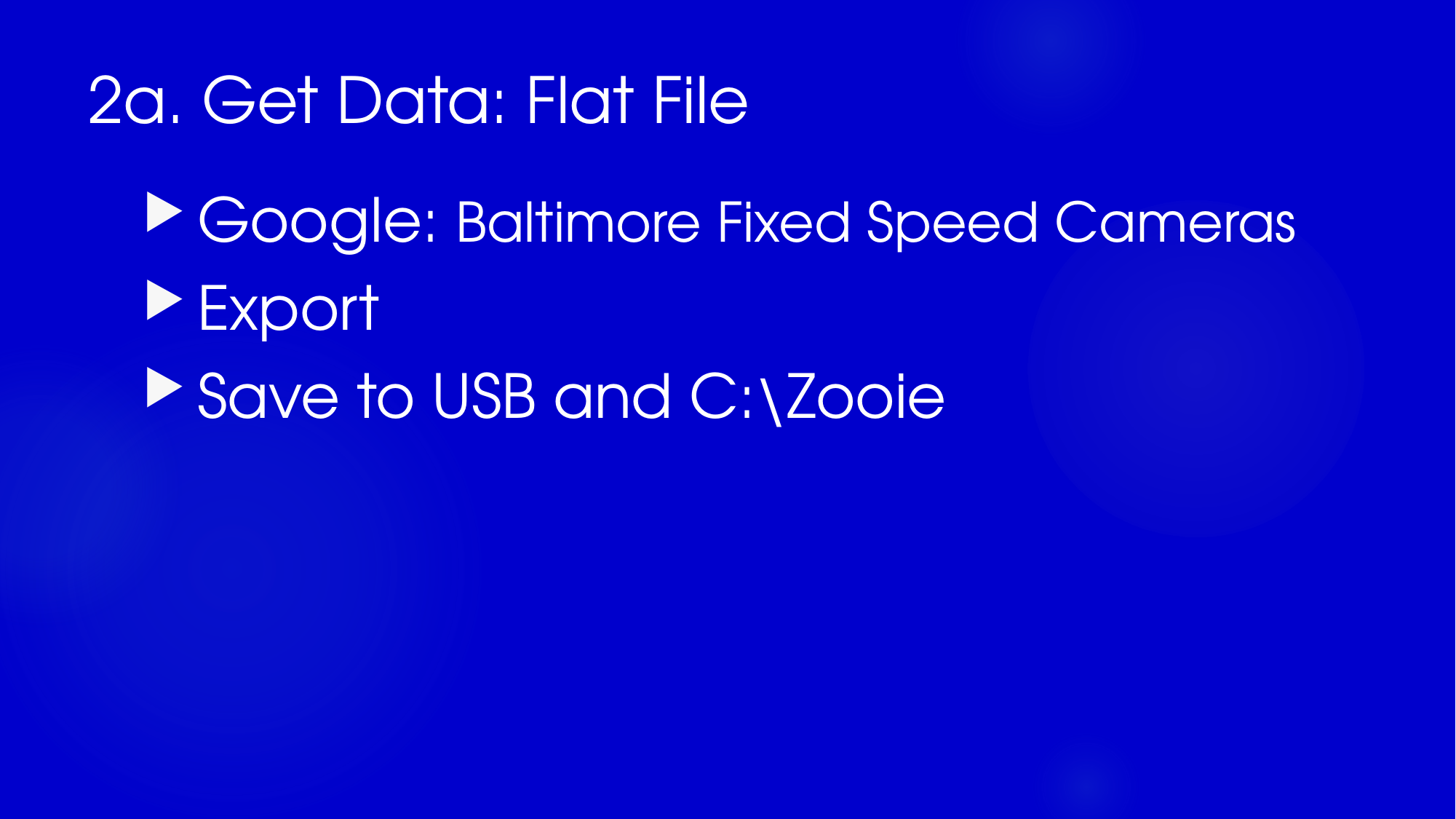

# 2a. Get Data: Flat File
Google: Baltimore Fixed Speed Cameras
Export
Save to USB and C:\Zooie